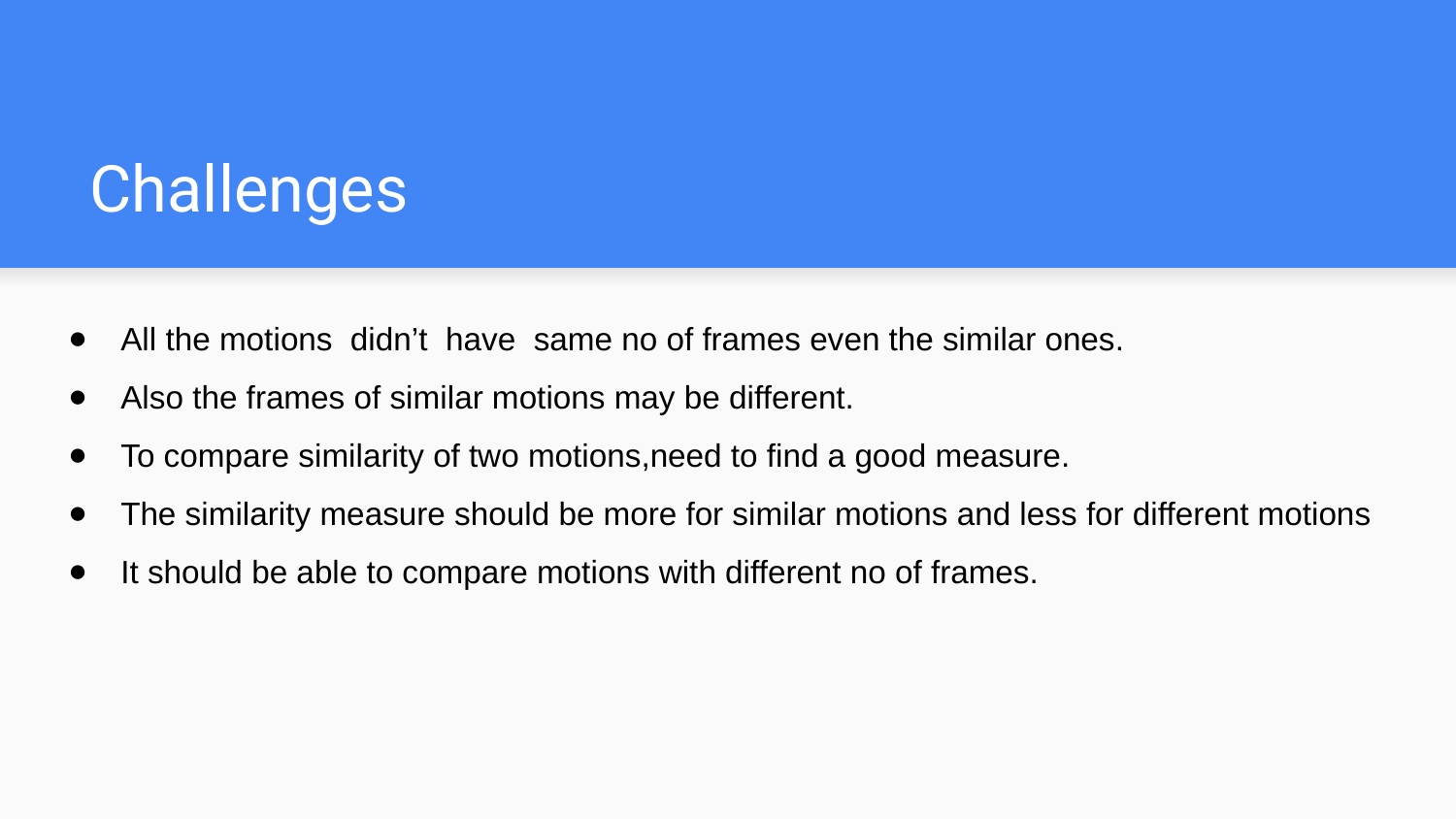

# Challenges
All the motions  didn’t  have  same no of frames even the similar ones.
Also the frames of similar motions may be different.
To compare similarity of two motions,need to find a good measure.
The similarity measure should be more for similar motions and less for different motions
It should be able to compare motions with different no of frames.